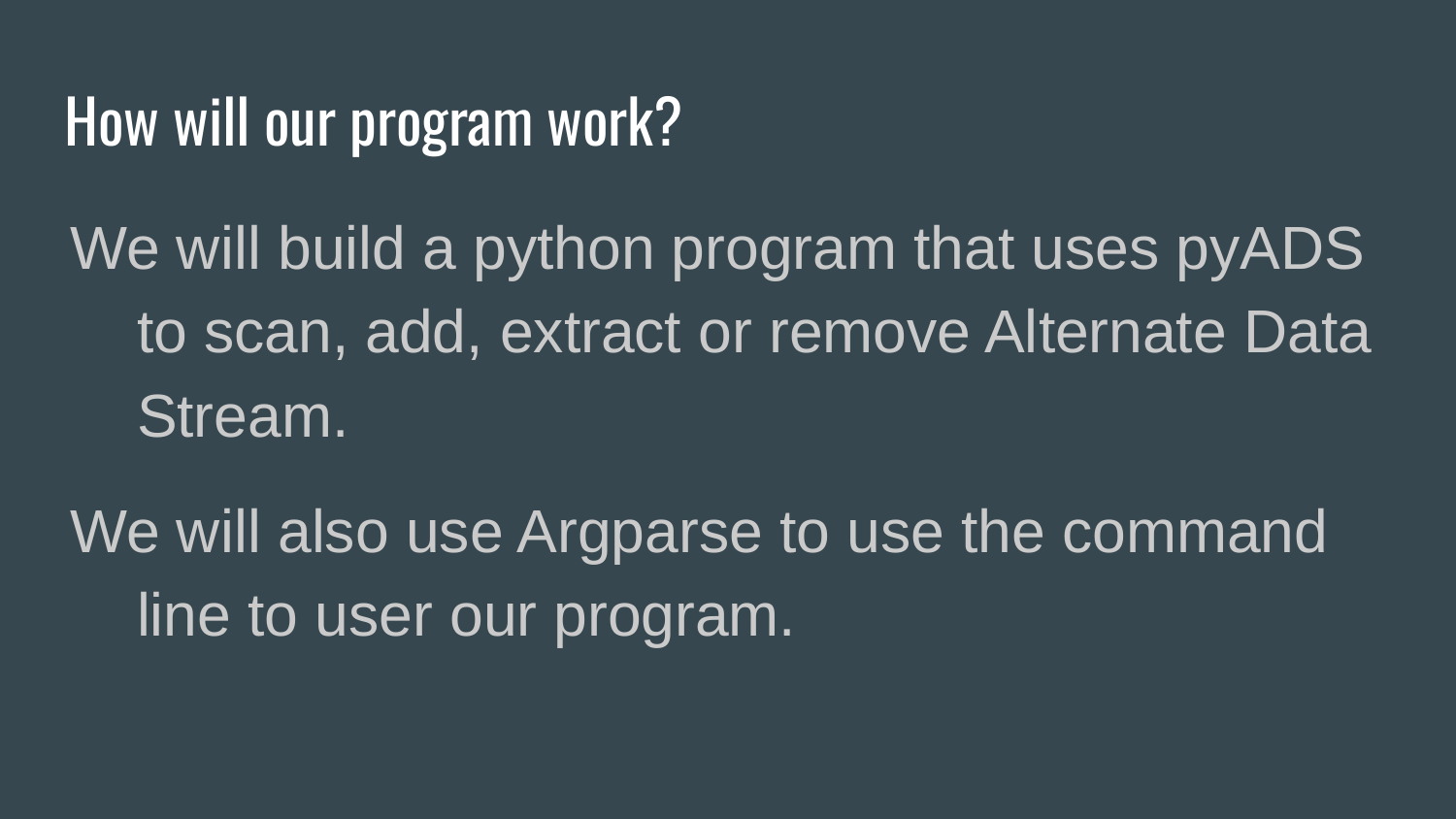

# How will our program work?
We will build a python program that uses pyADS to scan, add, extract or remove Alternate Data Stream.
We will also use Argparse to use the command line to user our program.